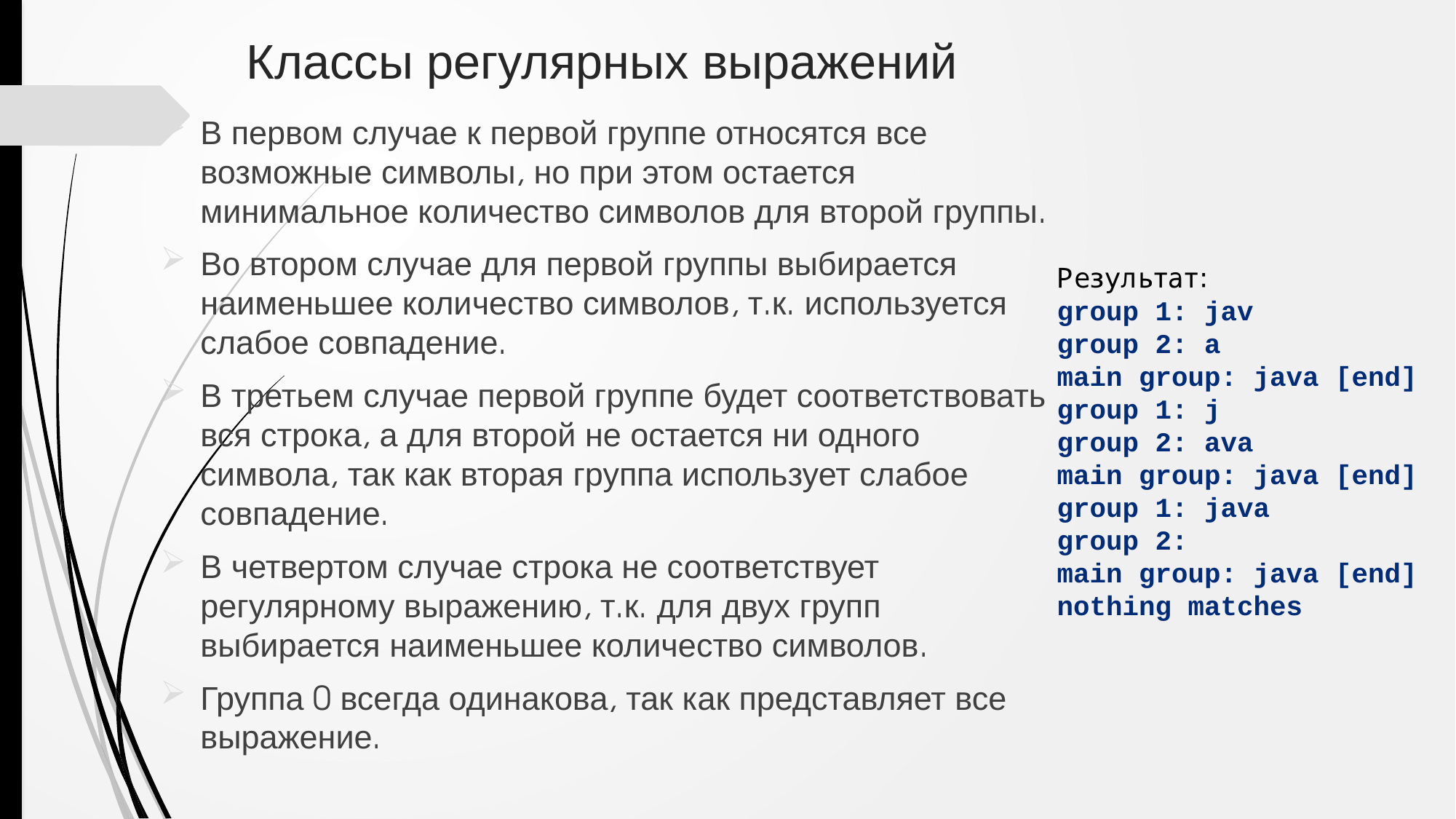

# Классы регулярных выражений
В первом случае к первой группе относятся все возможные символы, но при этом остается минимальное количество символов для второй группы.
Во втором случае для первой группы выбирается наименьшее количество символов, т.к. используется слабое совпадение.
В третьем случае первой группе будет соответствовать вся строка, а для второй не остается ни одного символа, так как вторая группа использует слабое совпадение.
В четвертом случае строка не соответствует регулярному выражению, т.к. для двух групп выбирается наименьшее количество символов.
Группа 0 всегда одинакова, так как представляет все выражение.

Результат:
group 1: jav
group 2: a
main group: java [end]
group 1: j
group 2: ava
main group: java [end]
group 1: java
group 2:
main group: java [end]
nothing matches